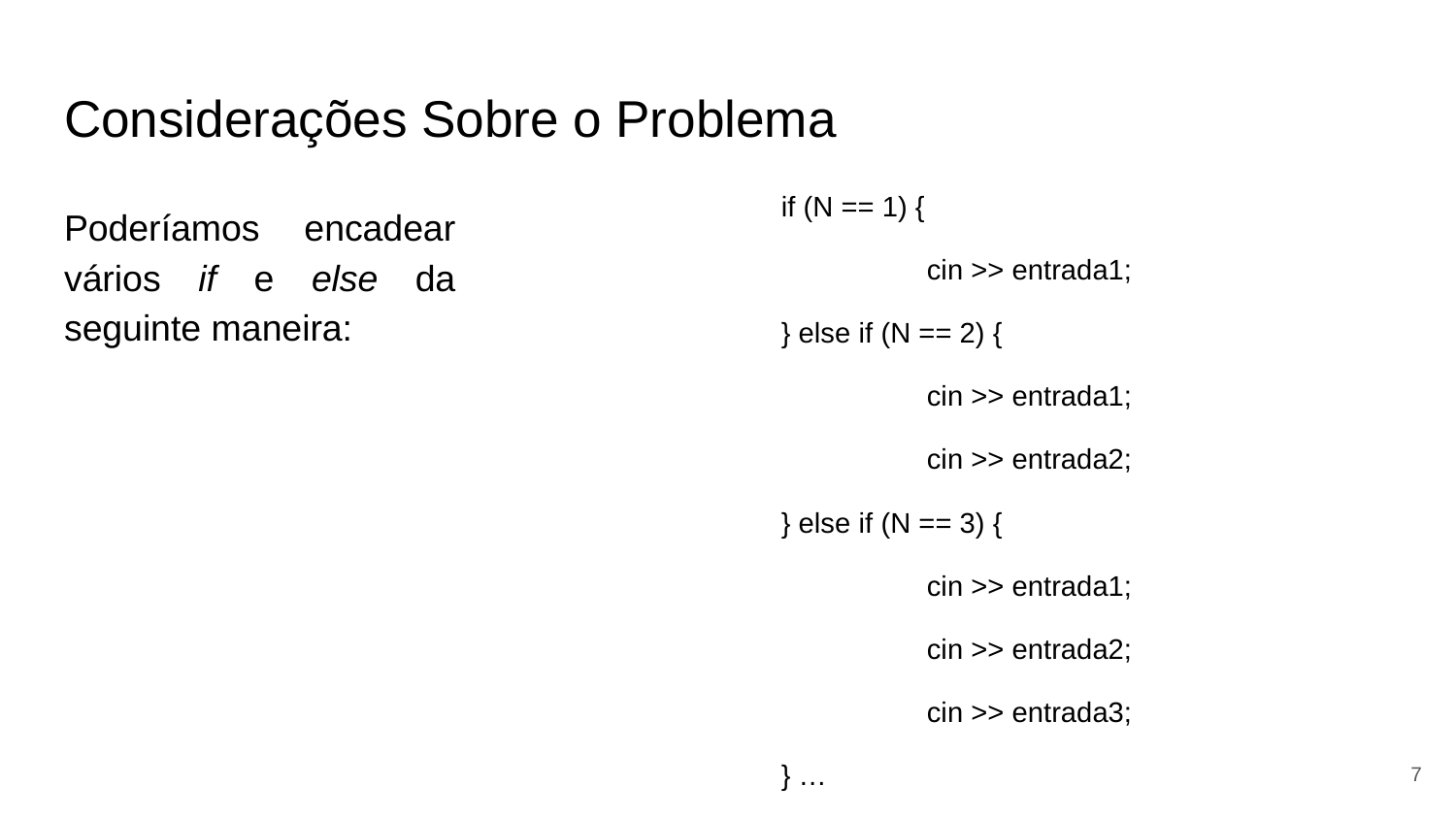

# Considerações Sobre o Problema
Poderíamos encadear vários if e else da seguinte maneira:
if (N == 1) {
	cin >> entrada1;
} else if (N == 2) {
	cin >> entrada1;
	cin >> entrada2;
} else if (N == 3) {
	cin >> entrada1;
	cin >> entrada2;
	cin >> entrada3;
} …
7